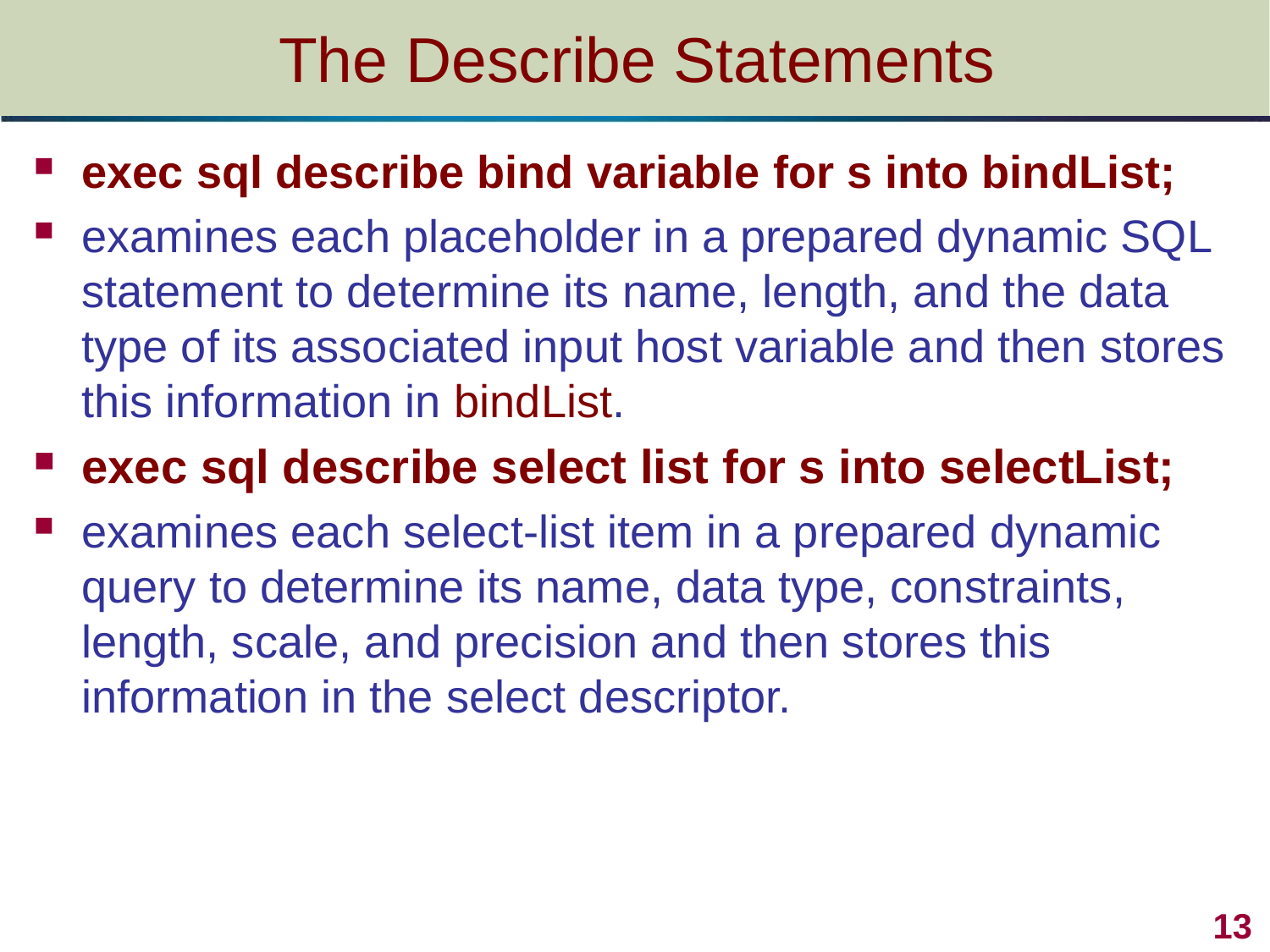

# The Describe Statements
exec sql describe bind variable for s into bindList;
examines each placeholder in a prepared dynamic SQL statement to determine its name, length, and the data type of its associated input host variable and then stores this information in bindList.
exec sql describe select list for s into selectList;
examines each select-list item in a prepared dynamic query to determine its name, data type, constraints, length, scale, and precision and then stores this information in the select descriptor.

 13